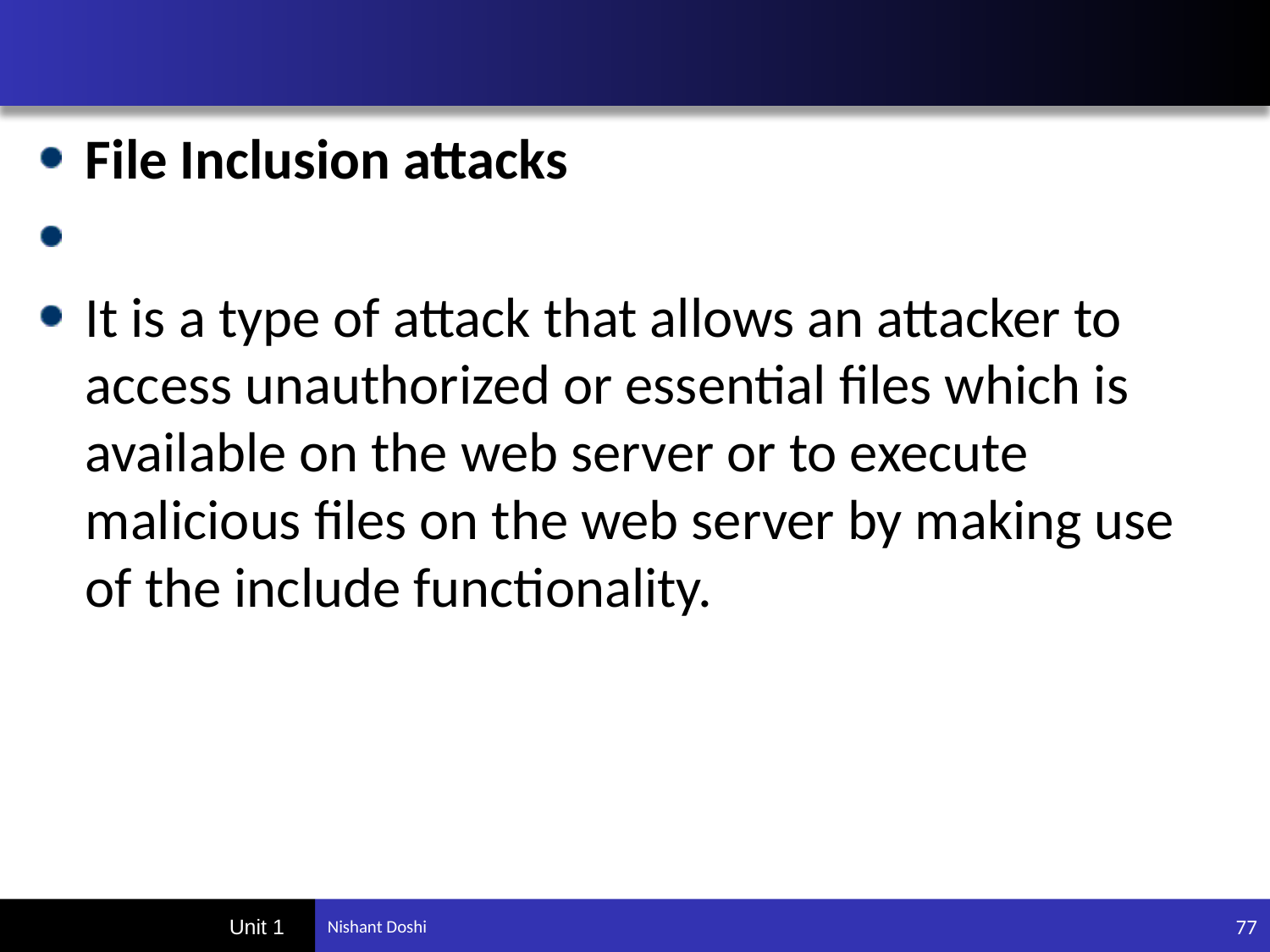

#
File Inclusion attacks

It is a type of attack that allows an attacker to access unauthorized or essential files which is available on the web server or to execute malicious files on the web server by making use of the include functionality.
77